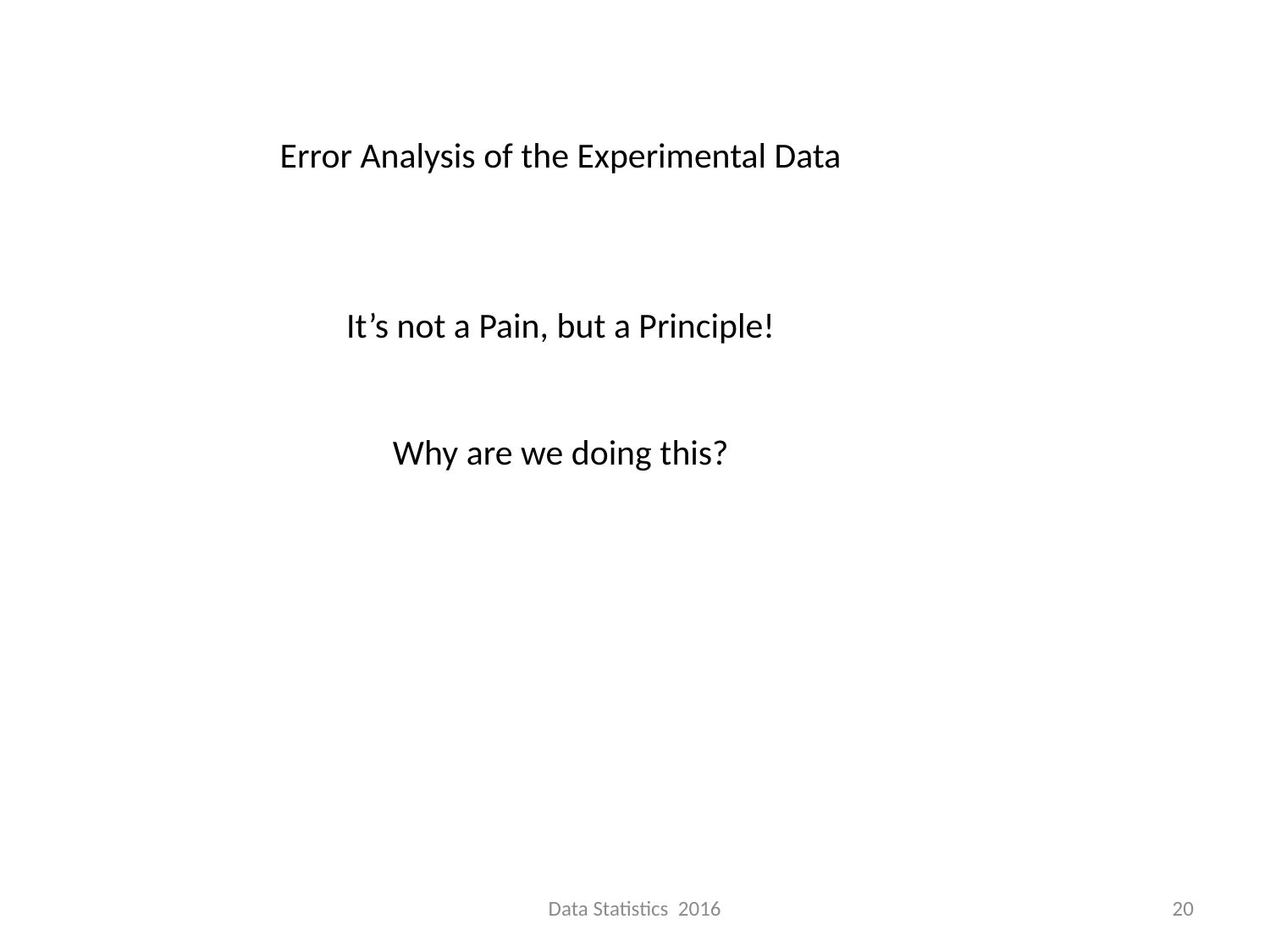

Error Analysis of the Experimental Data

It’s not a Pain, but a Principle!

Why are we doing this?
Data Statistics  2016
20